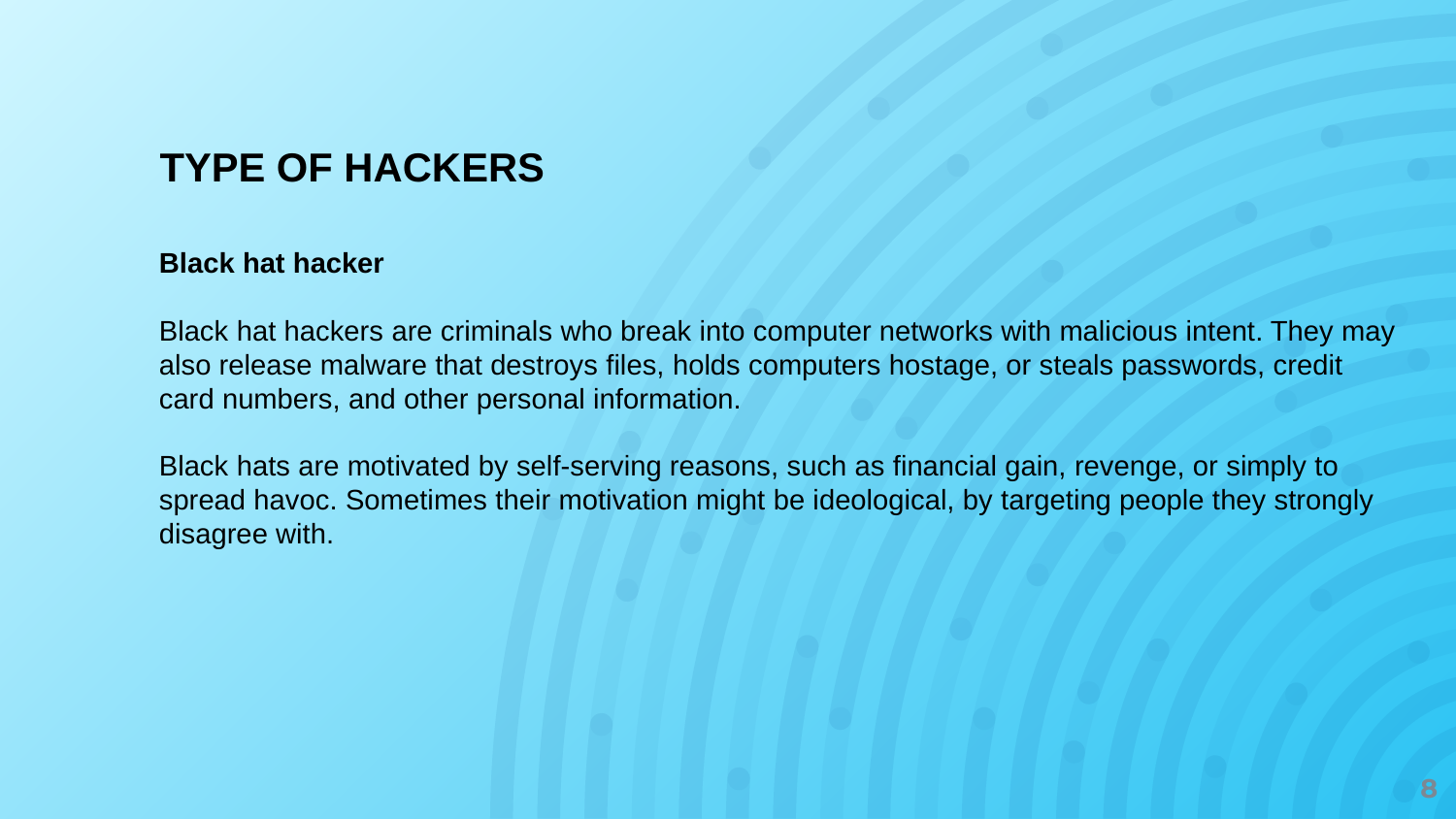

TYPE OF HACKERS
Black hat hacker

Black hat hackers are criminals who break into computer networks with malicious intent. They may
also release malware that destroys files, holds computers hostage, or steals passwords, credit
card numbers, and other personal information.

Black hats are motivated by self-serving reasons, such as financial gain, revenge, or simply to
spread havoc. Sometimes their motivation might be ideological, by targeting people they strongly
disagree with.

8